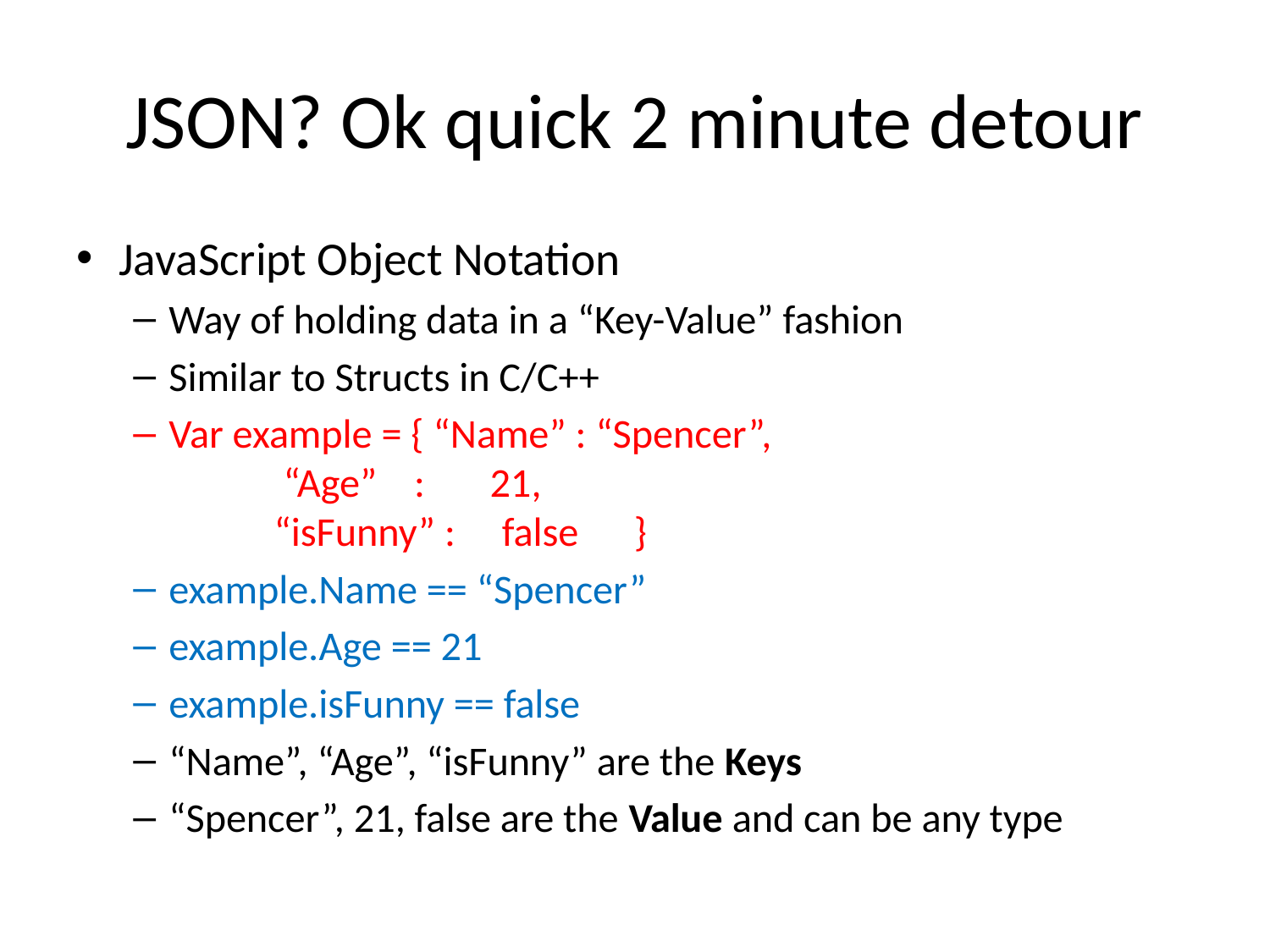

# JSON? Ok quick 2 minute detour
JavaScript Object Notation
Way of holding data in a “Key-Value” fashion
Similar to Structs in C/C++
Var example = { “Name” : “Spencer”,
   		 “Age”    :       21,
			“isFunny” :     false      }
example.Name == “Spencer”
example.Age == 21
example.isFunny == false
“Name”, “Age”, “isFunny” are the Keys
“Spencer”, 21, false are the Value and can be any type